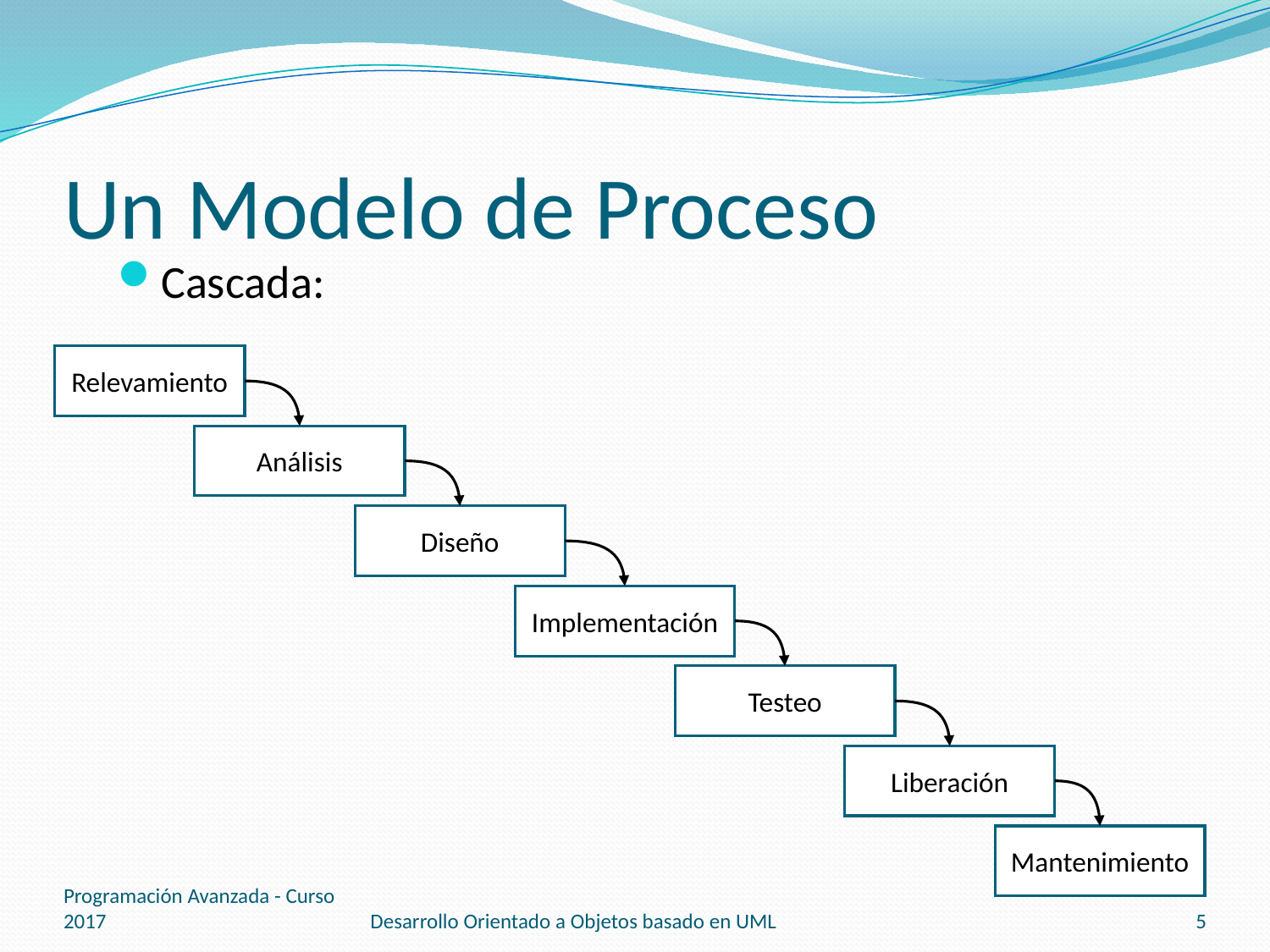

# Un Modelo de Proceso
Cascada:
Relevamiento
Análisis
Diseño
Implementación
Testeo
Liberación
Mantenimiento
Programación Avanzada - Curso 2017
Desarrollo Orientado a Objetos basado en UML
5